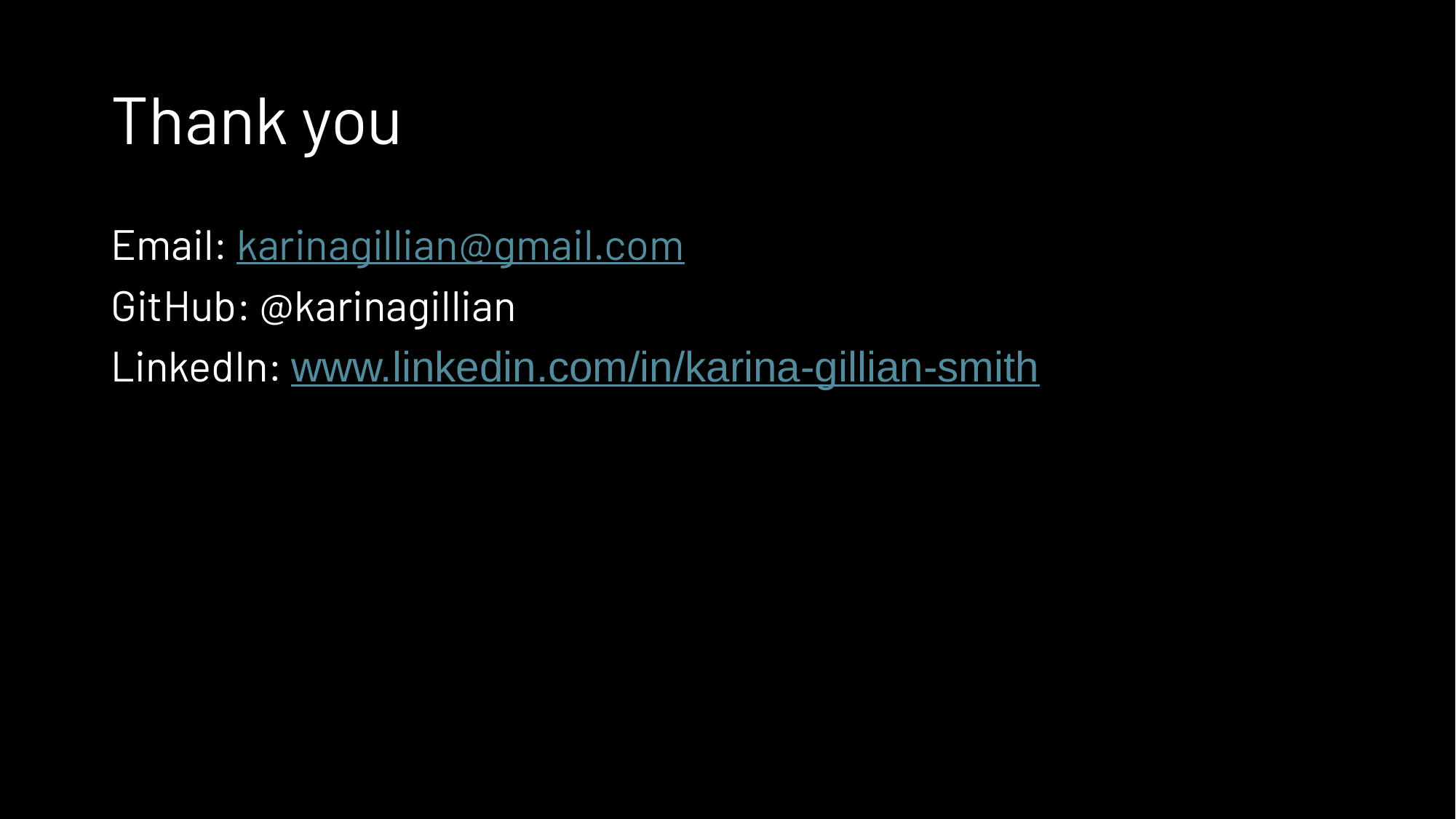

# Thank you
Email: karinagillian@gmail.com
GitHub: @karinagillian
LinkedIn: www.linkedin.com/in/karina-gillian-smith